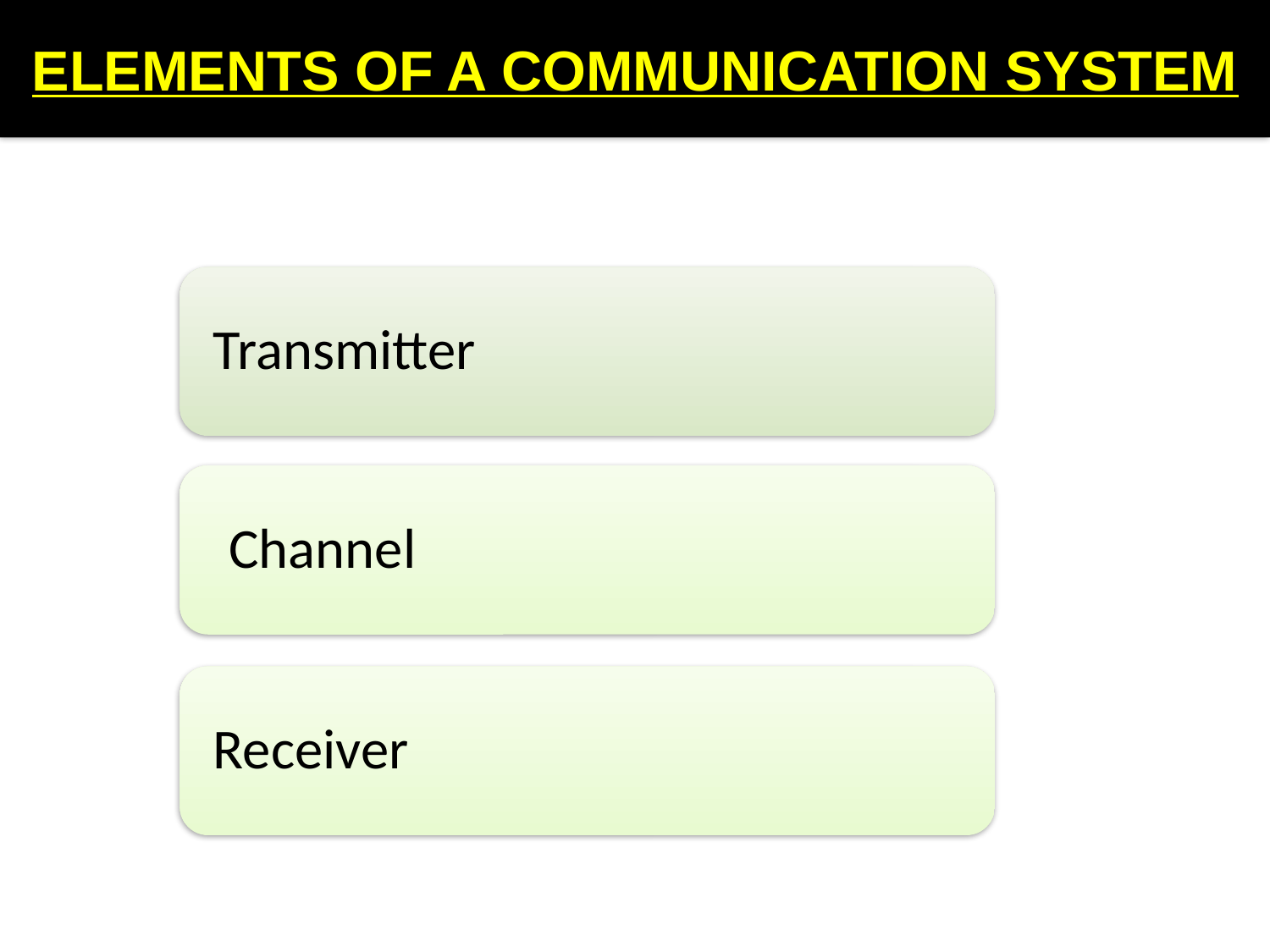

# ELEMENTS OF A COMMUNICATION SYSTEM
Transmitter
 Channel
Receiver